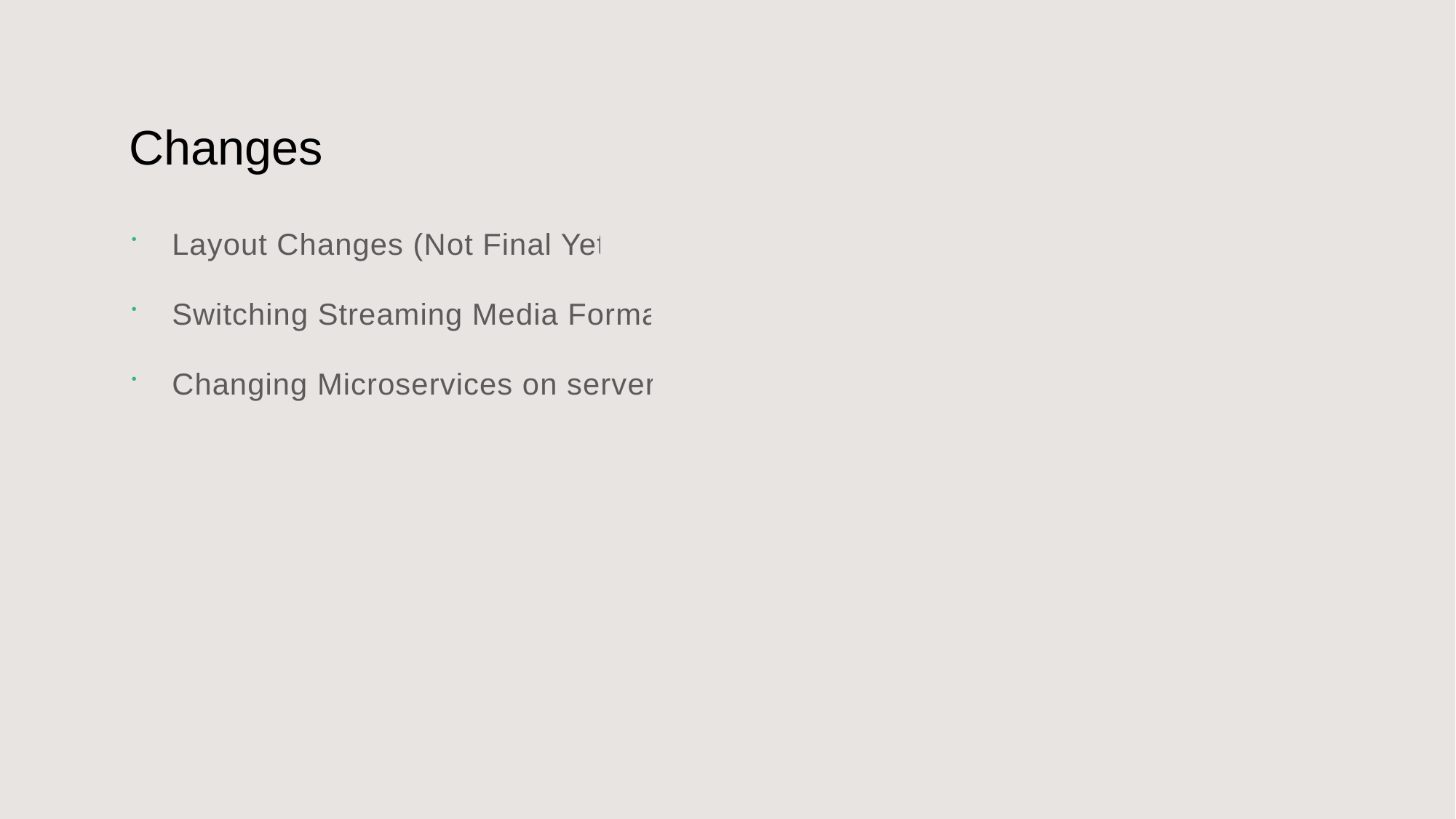

# Changes
Layout Changes (Not Final Yet).
Switching Streaming Media Format.
Changing Microservices on servers.